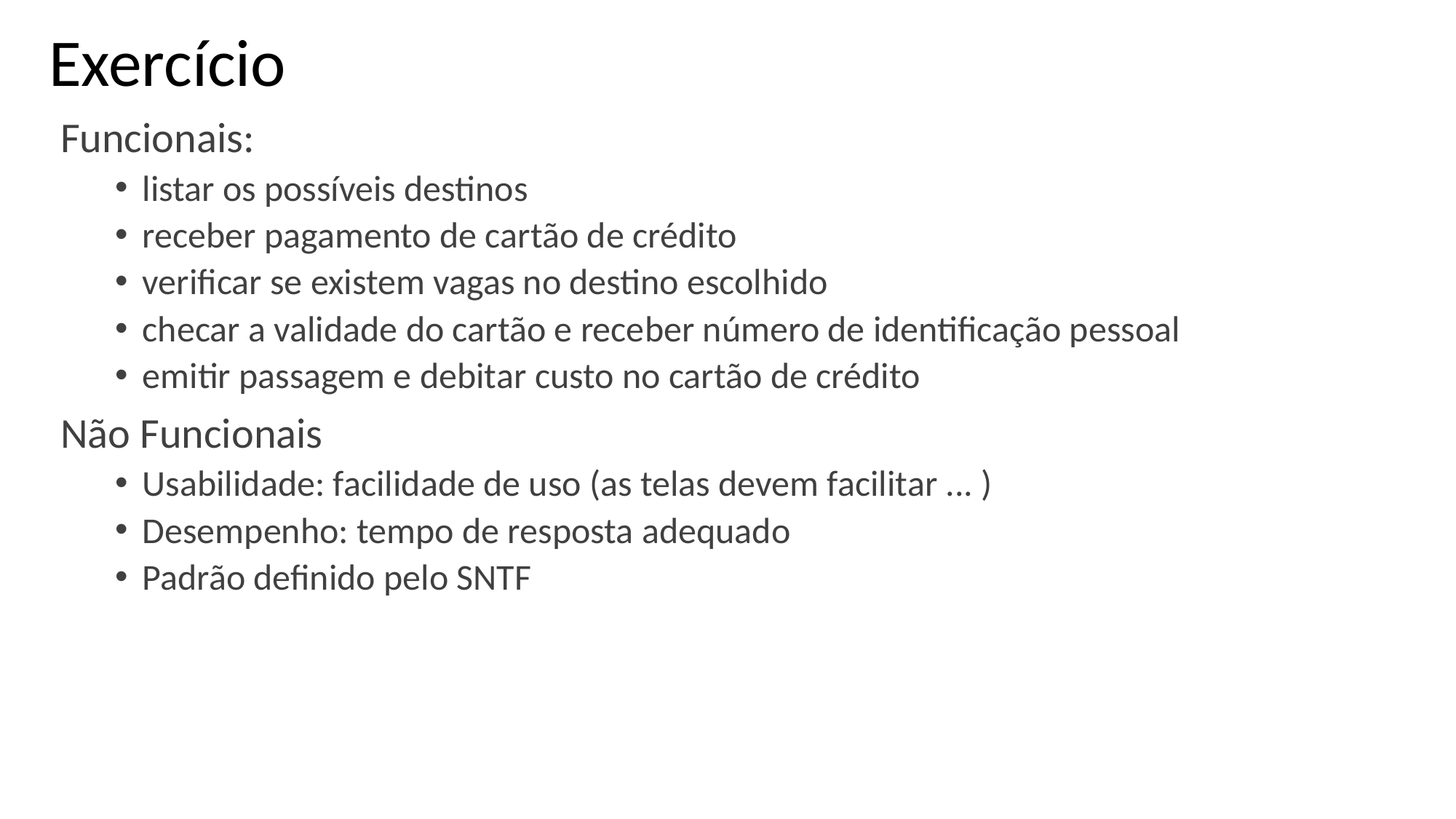

# Exercício
Funcionais:
listar os possíveis destinos
receber pagamento de cartão de crédito
verificar se existem vagas no destino escolhido
checar a validade do cartão e receber número de identificação pessoal
emitir passagem e debitar custo no cartão de crédito
Não Funcionais
Usabilidade: facilidade de uso (as telas devem facilitar ... )
Desempenho: tempo de resposta adequado
Padrão definido pelo SNTF